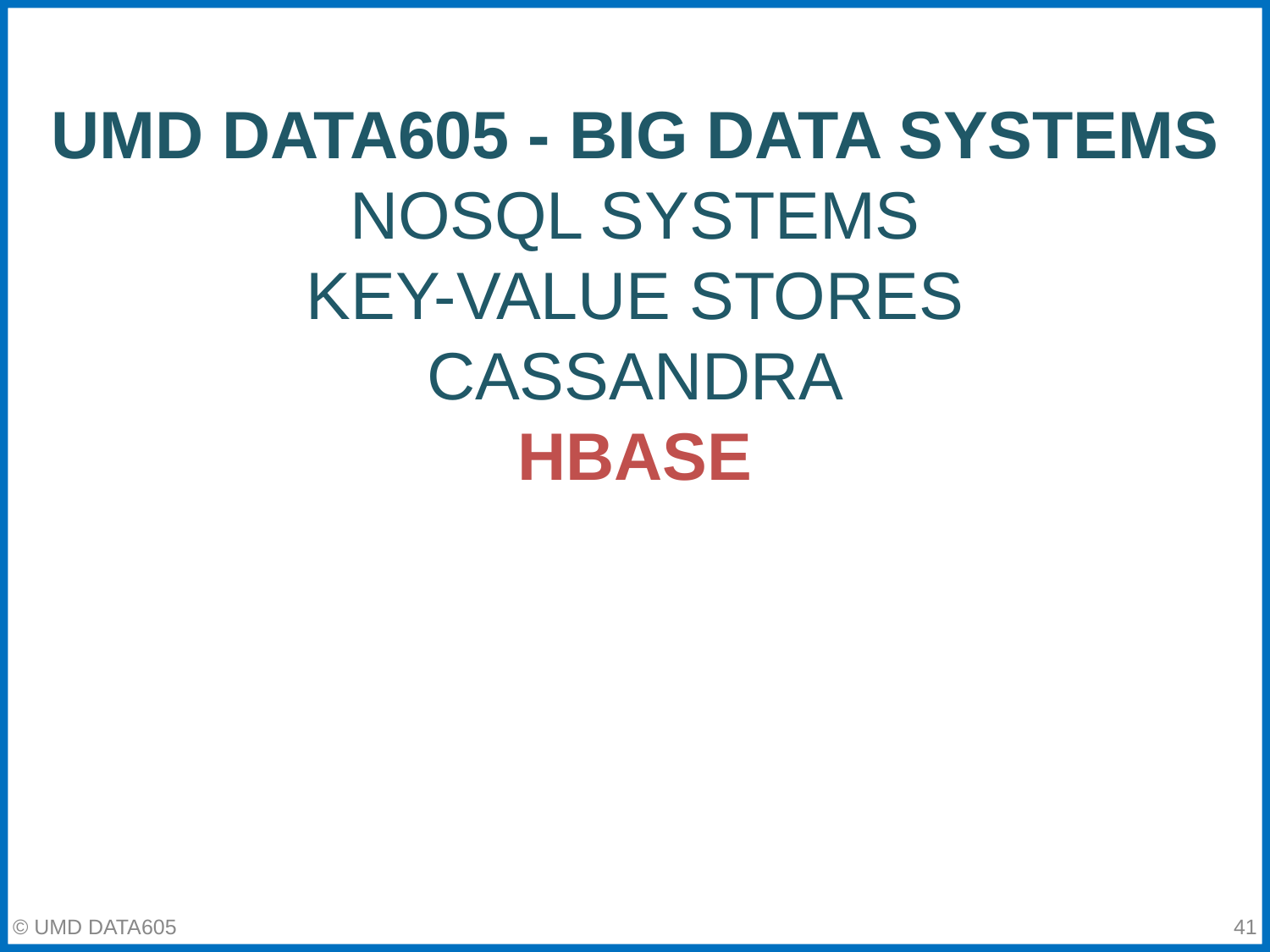

UMD DATA605 - Big Data Systems
NoSQL systems
Key-value stores
Cassandra
HBase
41